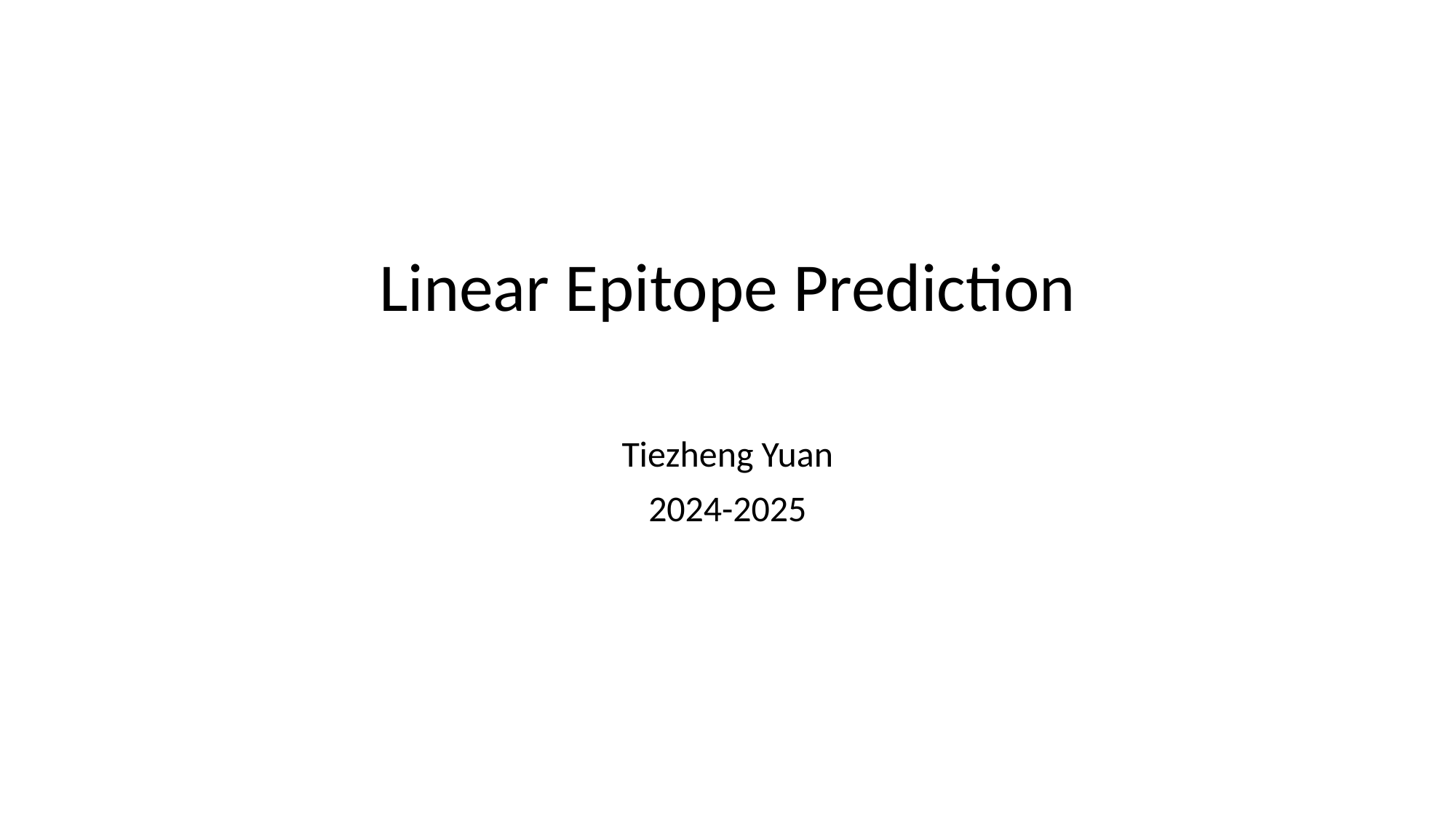

# Linear Epitope Prediction
Tiezheng Yuan
2024-2025